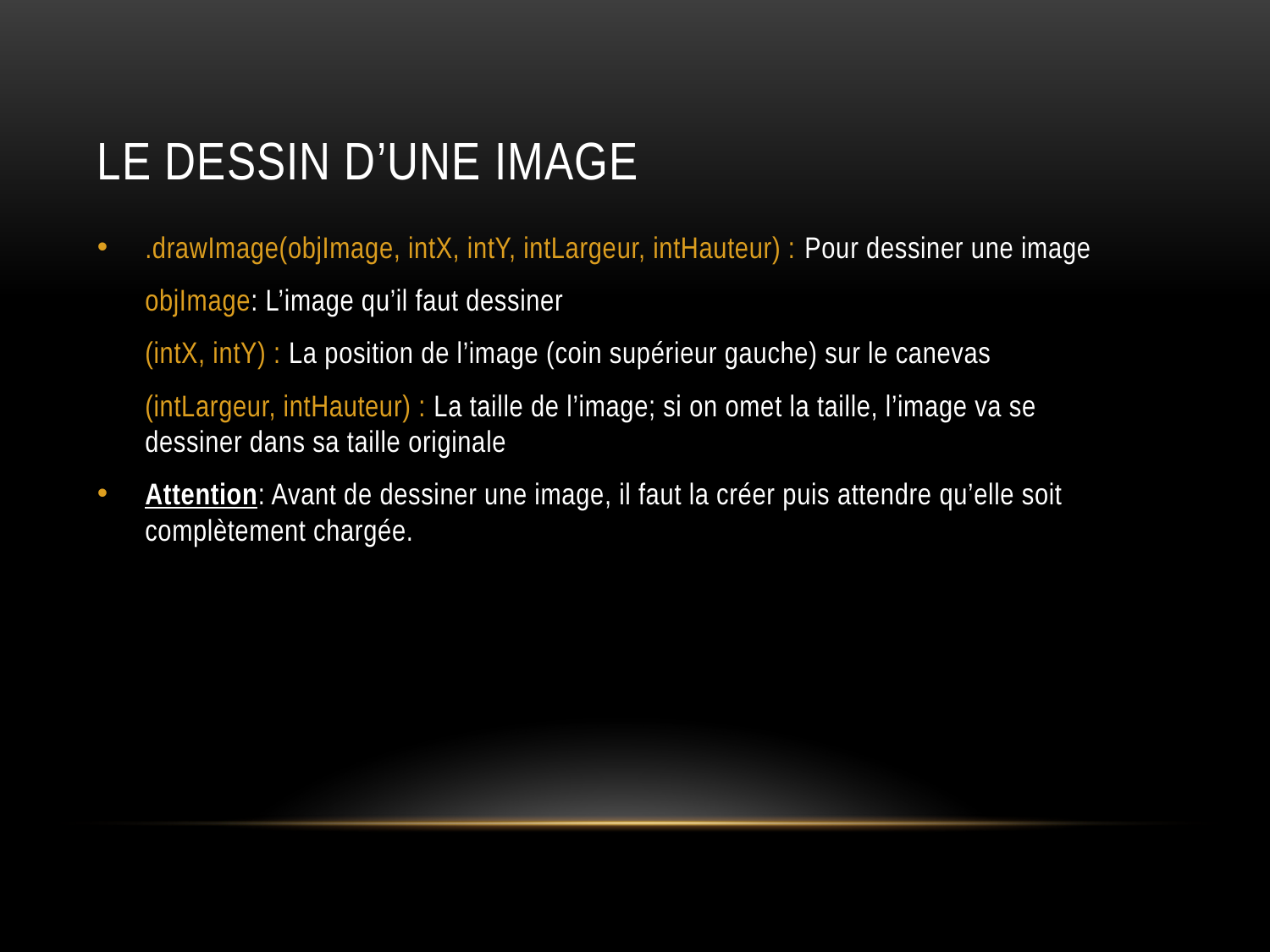

# LE DESSIN D’UNE IMAGE
.drawImage(objImage, intX, intY, intLargeur, intHauteur) : Pour dessiner une image
	objImage: L’image qu’il faut dessiner
	(intX, intY) : La position de l’image (coin supérieur gauche) sur le canevas
	(intLargeur, intHauteur) : La taille de l’image; si on omet la taille, l’image va se dessiner dans sa taille originale
Attention: Avant de dessiner une image, il faut la créer puis attendre qu’elle soit complètement chargée.